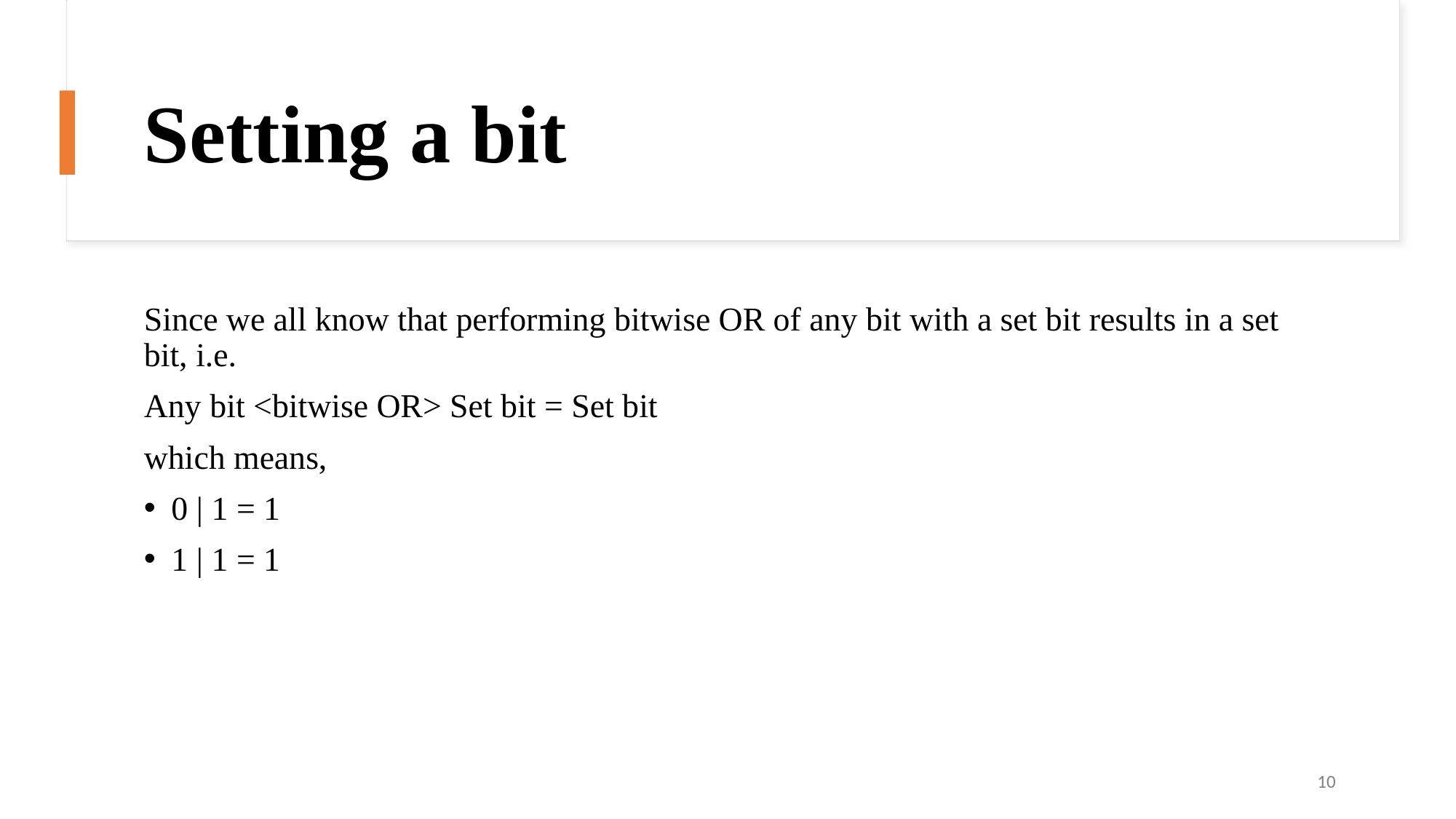

# Setting a bit

Since we all know that performing bitwise OR of any bit with a set bit results in a set bit, i.e.
Any bit <bitwise OR> Set bit = Set bit
which means,
0 | 1 = 1
1 | 1 = 1
10